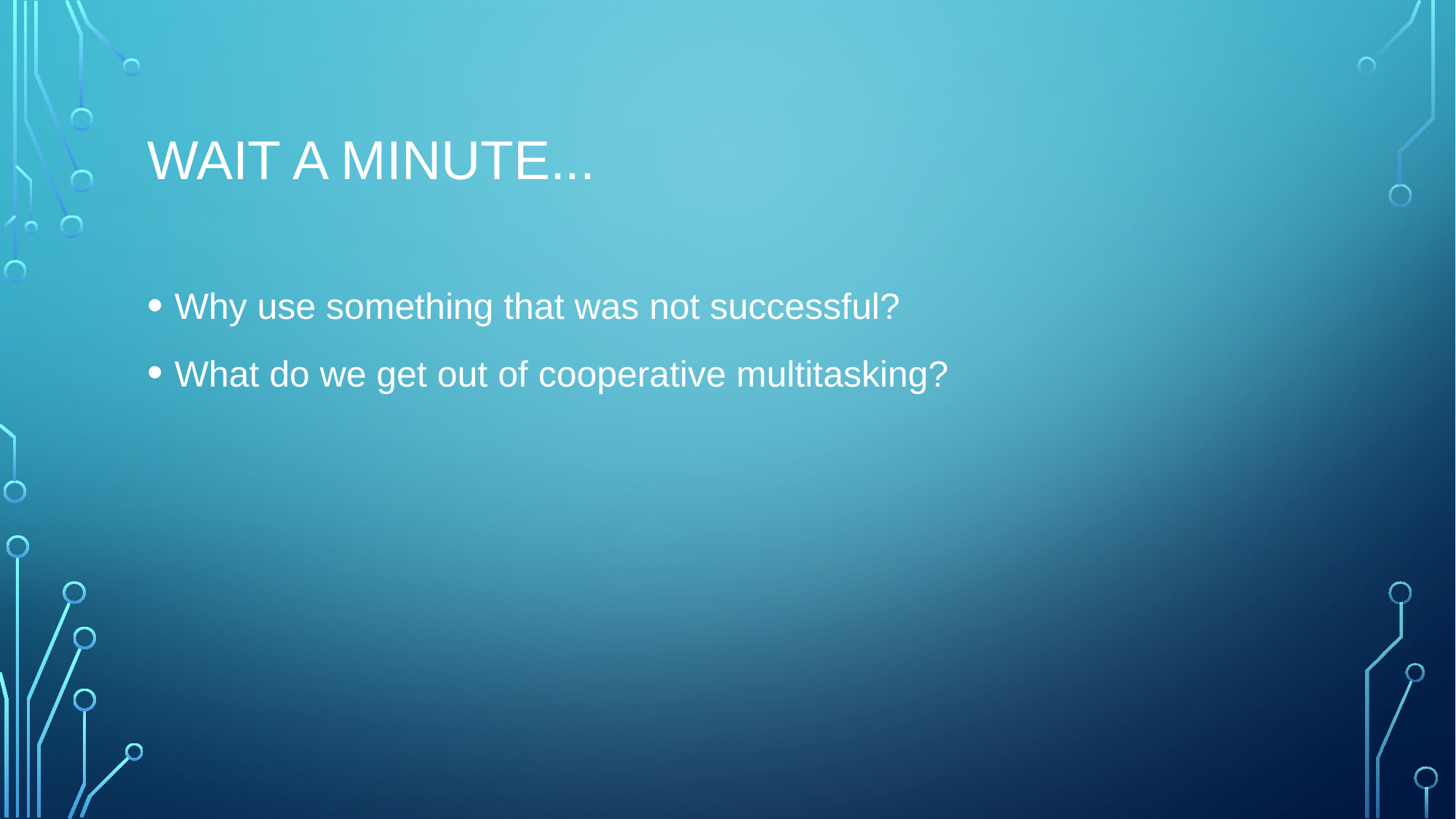

# Wait a minute...
Why use something that was not successful?
What do we get out of cooperative multitasking?